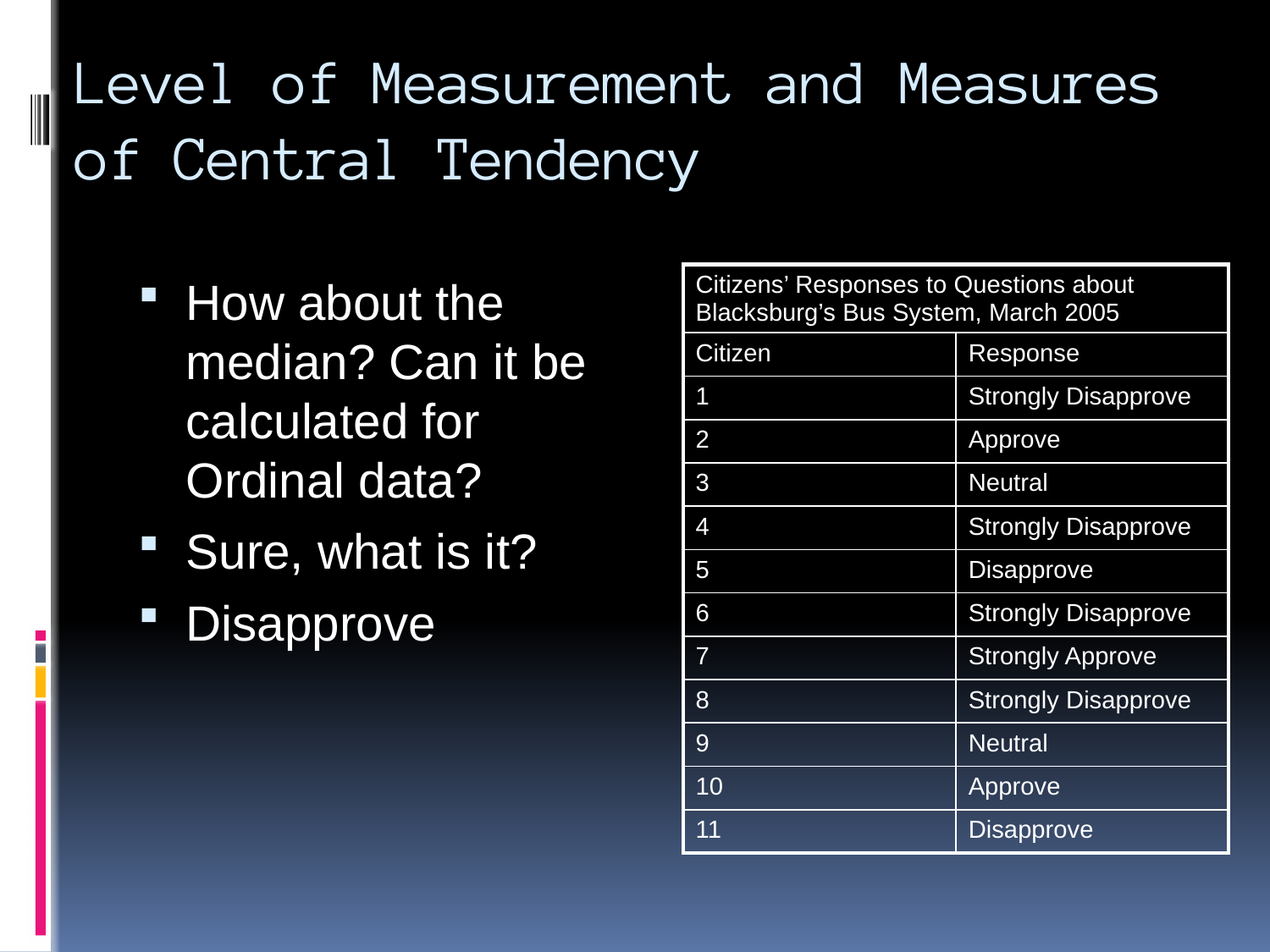

# Level of Measurement and Measures of Central Tendency
How about the median? Can it be calculated for Ordinal data?
Sure, what is it?
Disapprove
| Citizens’ Responses to Questions about Blacksburg’s Bus System, March 2005 |  |
| --- | --- |
| Citizen | Response |
| 1 | Strongly Disapprove |
| 2 | Approve |
| 3 | Neutral |
| 4 | Strongly Disapprove |
| 5 | Disapprove |
| 6 | Strongly Disapprove |
| 7 | Strongly Approve |
| 8 | Strongly Disapprove |
| 9 | Neutral |
| 10 | Approve |
| 11 | Disapprove |